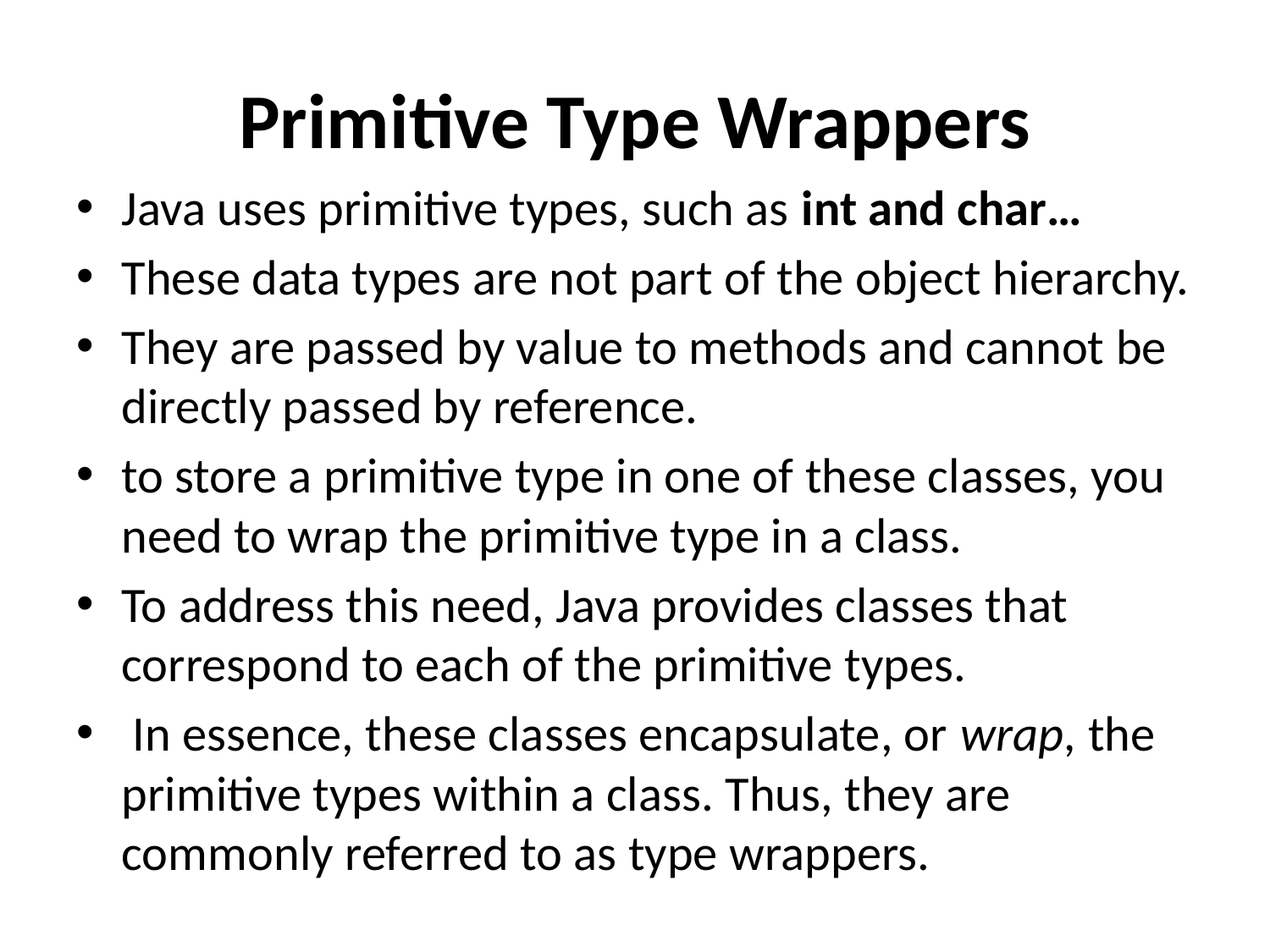

# Primitive Type Wrappers
Java uses primitive types, such as int and char…
These data types are not part of the object hierarchy.
They are passed by value to methods and cannot be directly passed by reference.
to store a primitive type in one of these classes, you need to wrap the primitive type in a class.
To address this need, Java provides classes that correspond to each of the primitive types.
 In essence, these classes encapsulate, or wrap, the primitive types within a class. Thus, they are commonly referred to as type wrappers.